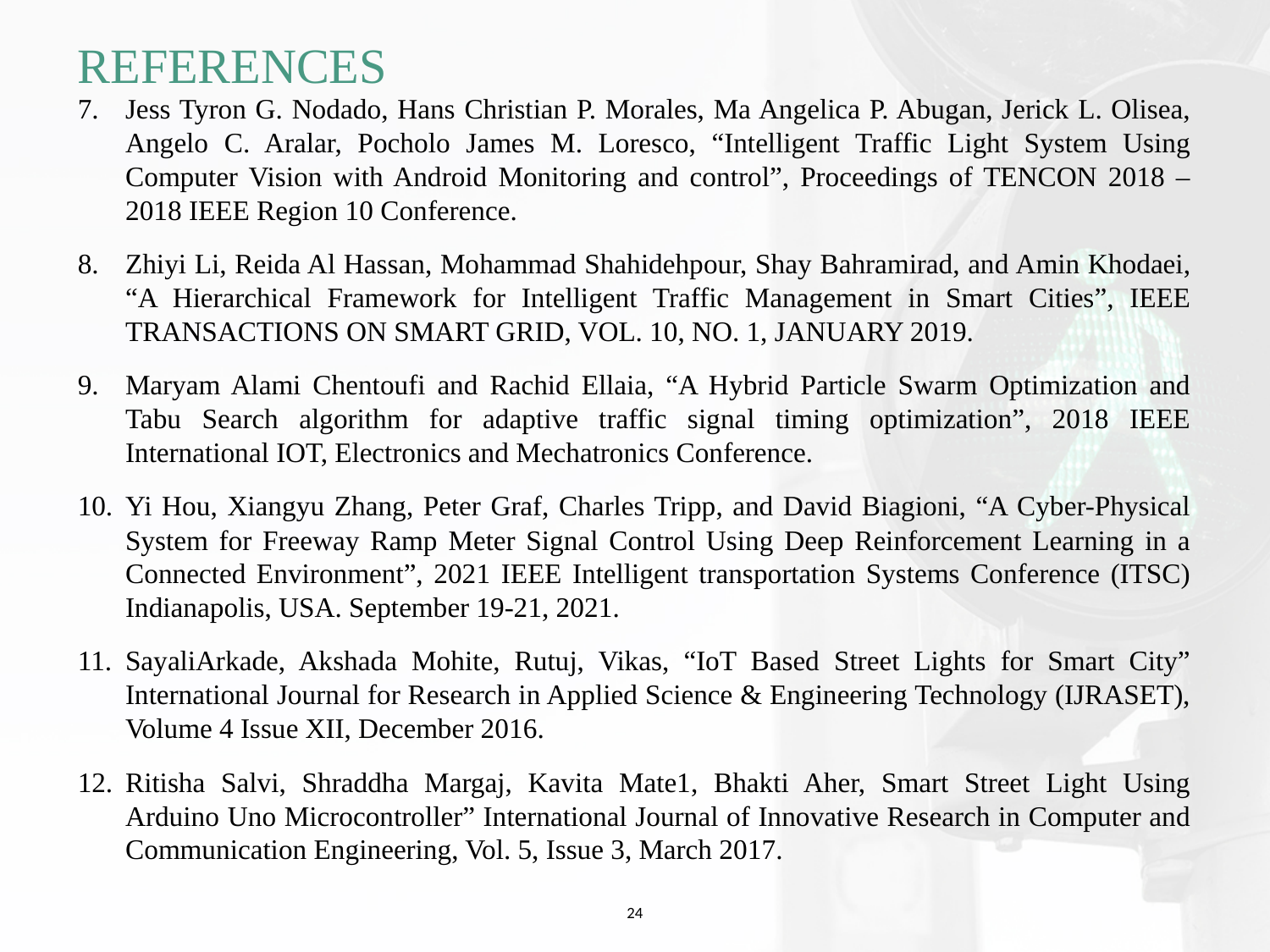

# REFERENCES
Jess Tyron G. Nodado, Hans Christian P. Morales, Ma Angelica P. Abugan, Jerick L. Olisea, Angelo C. Aralar, Pocholo James M. Loresco, “Intelligent Traffic Light System Using Computer Vision with Android Monitoring and control”, Proceedings of TENCON 2018 – 2018 IEEE Region 10 Conference.
Zhiyi Li, Reida Al Hassan, Mohammad Shahidehpour, Shay Bahramirad, and Amin Khodaei, “A Hierarchical Framework for Intelligent Traffic Management in Smart Cities”, IEEE TRANSACTIONS ON SMART GRID, VOL. 10, NO. 1, JANUARY 2019.
Maryam Alami Chentoufi and Rachid Ellaia, “A Hybrid Particle Swarm Optimization and Tabu Search algorithm for adaptive traffic signal timing optimization”, 2018 IEEE International IOT, Electronics and Mechatronics Conference.
Yi Hou, Xiangyu Zhang, Peter Graf, Charles Tripp, and David Biagioni, “A Cyber-Physical System for Freeway Ramp Meter Signal Control Using Deep Reinforcement Learning in a Connected Environment”, 2021 IEEE Intelligent transportation Systems Conference (ITSC) Indianapolis, USA. September 19-21, 2021.
SayaliArkade, Akshada Mohite, Rutuj, Vikas, “IoT Based Street Lights for Smart City” International Journal for Research in Applied Science & Engineering Technology (IJRASET), Volume 4 Issue XII, December 2016.
Ritisha Salvi, Shraddha Margaj, Kavita Mate1, Bhakti Aher, Smart Street Light Using Arduino Uno Microcontroller” International Journal of Innovative Research in Computer and Communication Engineering, Vol. 5, Issue 3, March 2017.

24